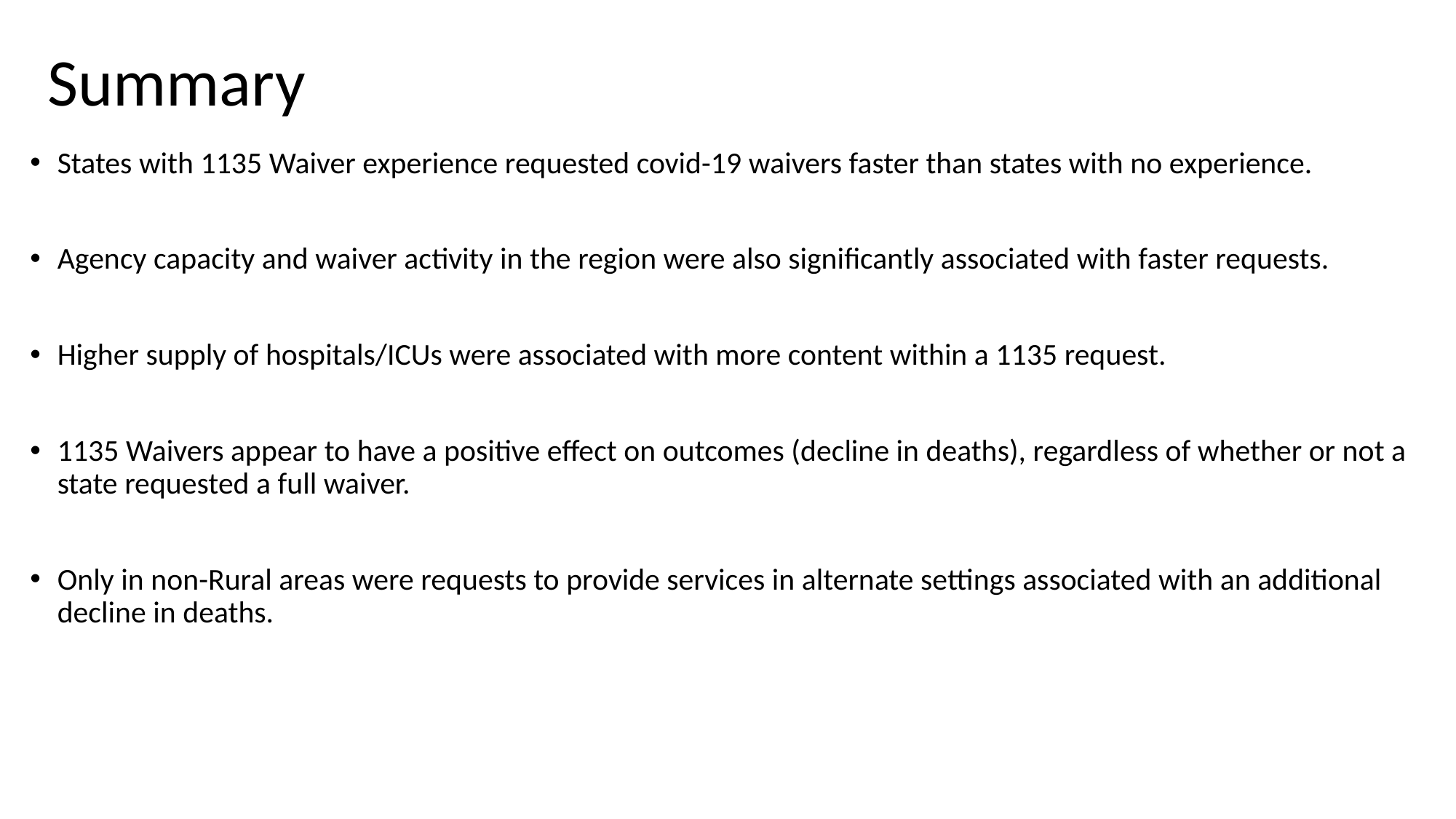

# Summary
States with 1135 Waiver experience requested covid-19 waivers faster than states with no experience.

Agency capacity and waiver activity in the region were also significantly associated with faster requests.

Higher supply of hospitals/ICUs were associated with more content within a 1135 request.

1135 Waivers appear to have a positive effect on outcomes (decline in deaths), regardless of whether or not a state requested a full waiver.

Only in non-Rural areas were requests to provide services in alternate settings associated with an additional decline in deaths.